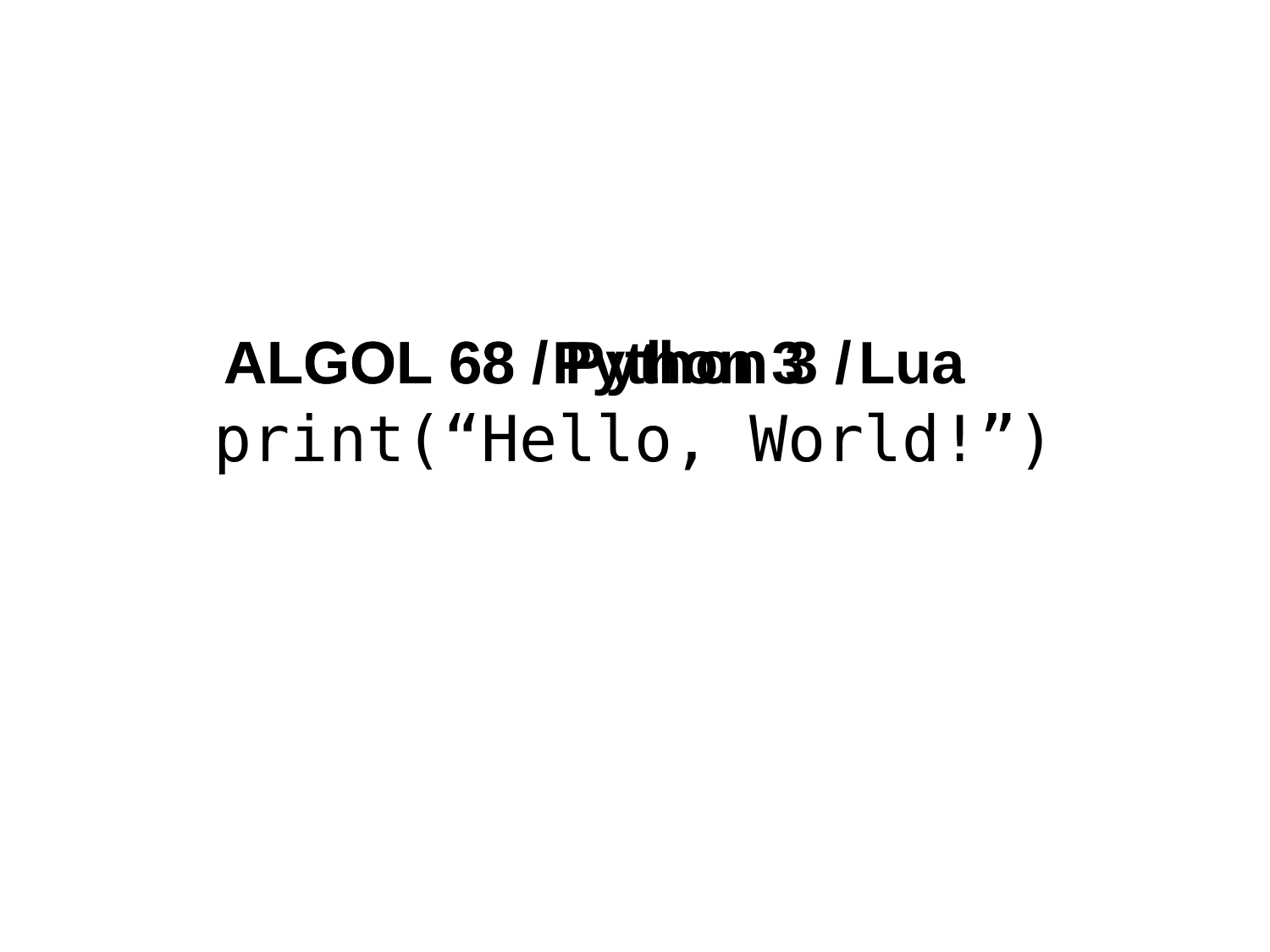

# print(“Hello, World!”)
ALGOL 68
ALGOL 68 / Python 3 /

Python 3
Lua